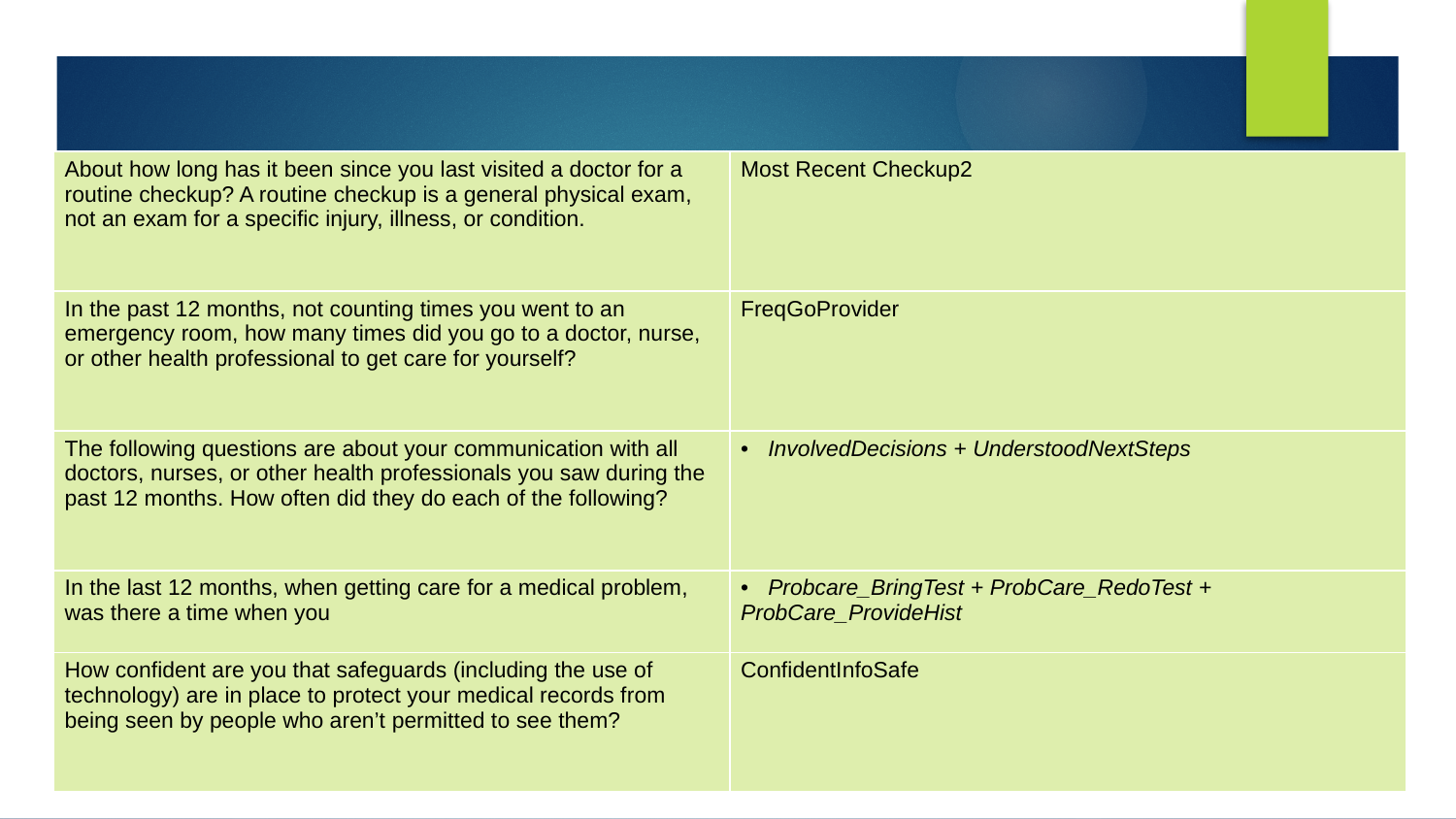

| About how long has it been since you last visited a doctor for a routine checkup? A routine checkup is a general physical exam, not an exam for a specific injury, illness, or condition. | Most Recent Checkup2 |
| --- | --- |
| In the past 12 months, not counting times you went to an emergency room, how many times did you go to a doctor, nurse, or other health professional to get care for yourself? | FreqGoProvider |
| The following questions are about your communication with all doctors, nurses, or other health professionals you saw during the past 12 months. How often did they do each of the following? | InvolvedDecisions + UnderstoodNextSteps |
| In the last 12 months, when getting care for a medical problem, was there a time when you | Probcare\_BringTest + ProbCare\_RedoTest + ProbCare\_ProvideHist |
| How confident are you that safeguards (including the use of technology) are in place to protect your medical records from being seen by people who aren’t permitted to see them? | ConfidentInfoSafe |